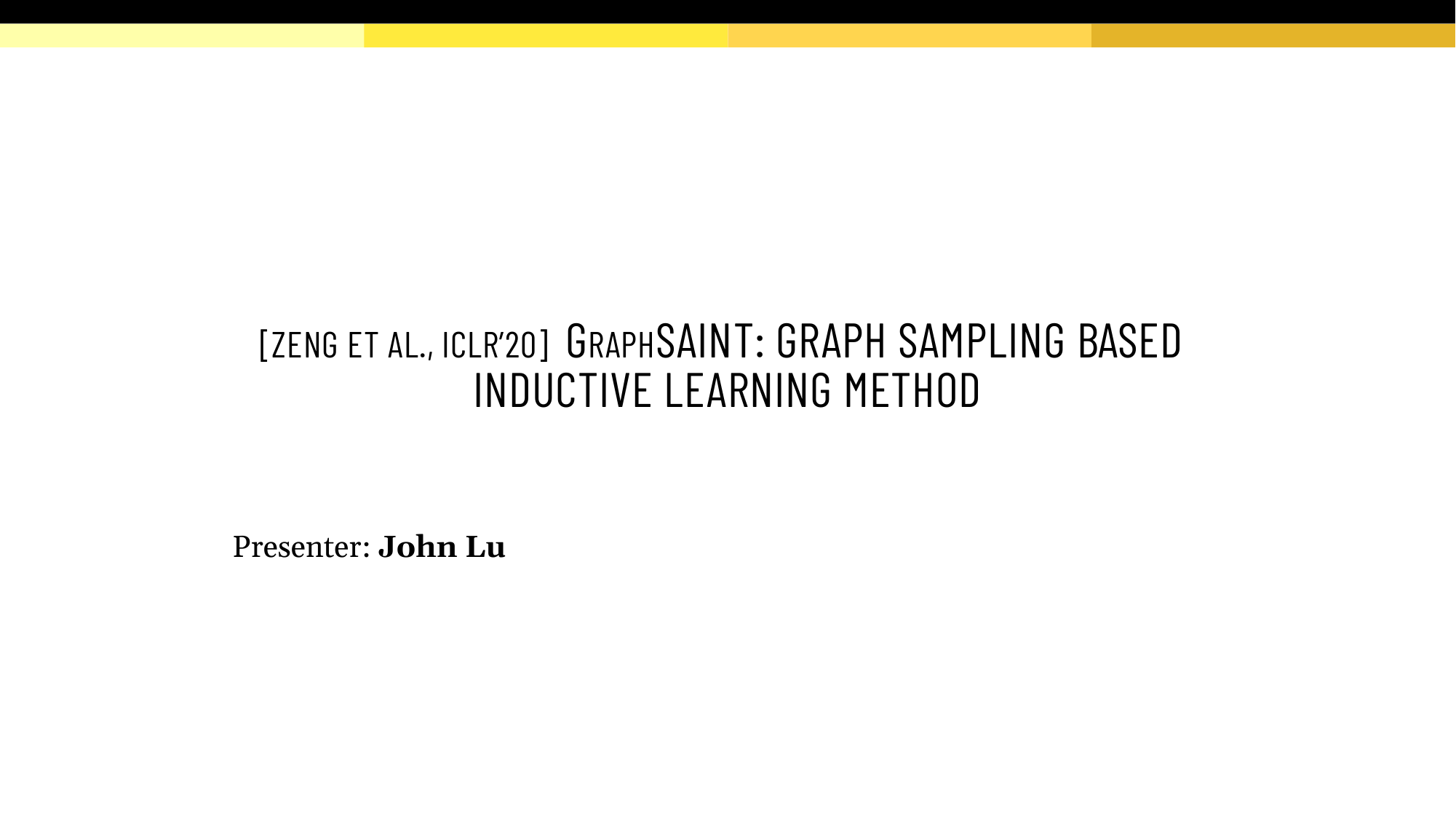

# [zeng et al., ICLR’20]  Graphsaint: Graph sampling based inductive learning method
Presenter: John Lu